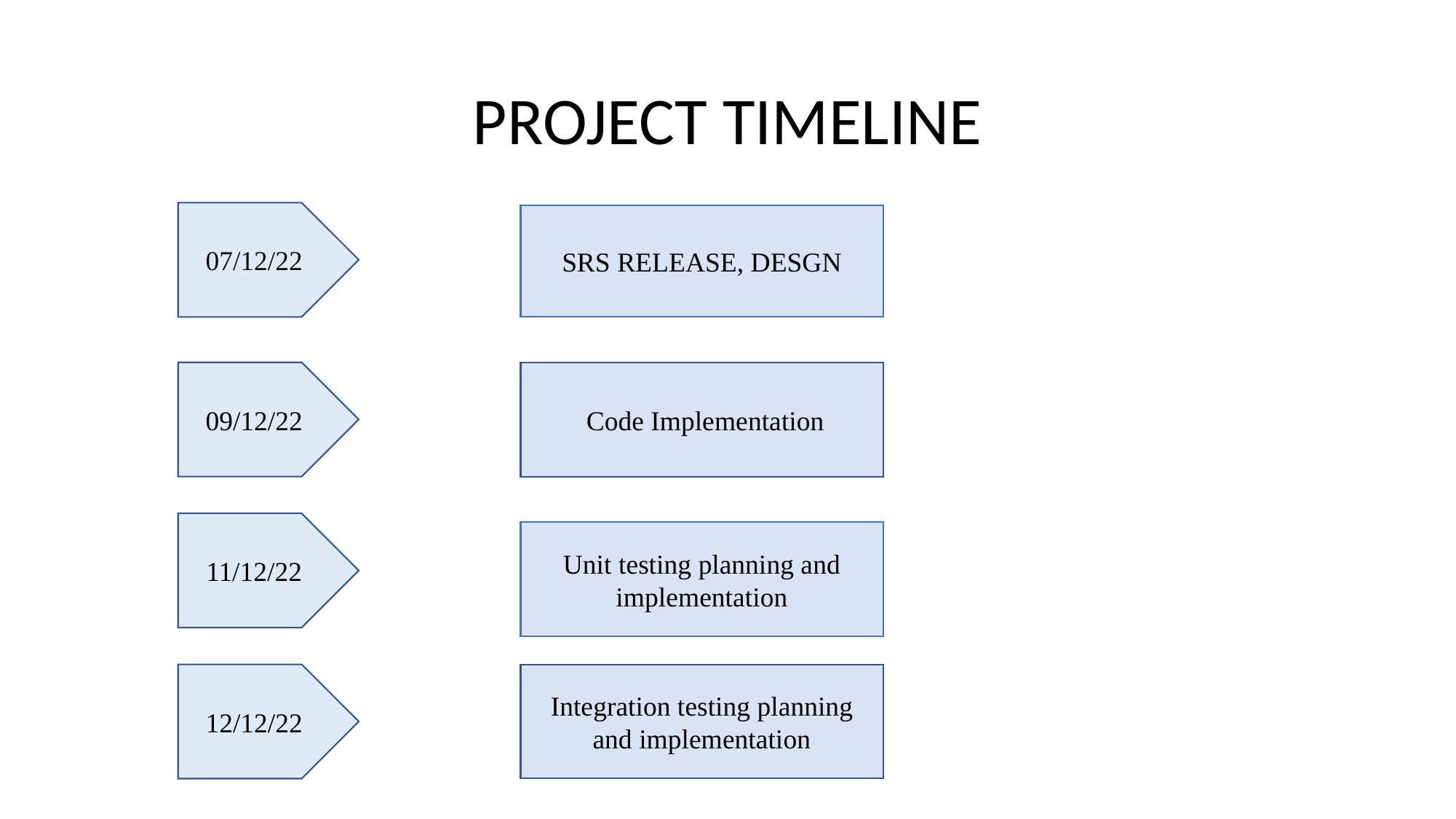

# PROJECT TIMELINE
07/12/22
SRS RELEASE, DESGN
 Code Implementation
09/12/22
11/12/22
Unit testing planning and implementation
12/12/22
Integration testing planning and implementation